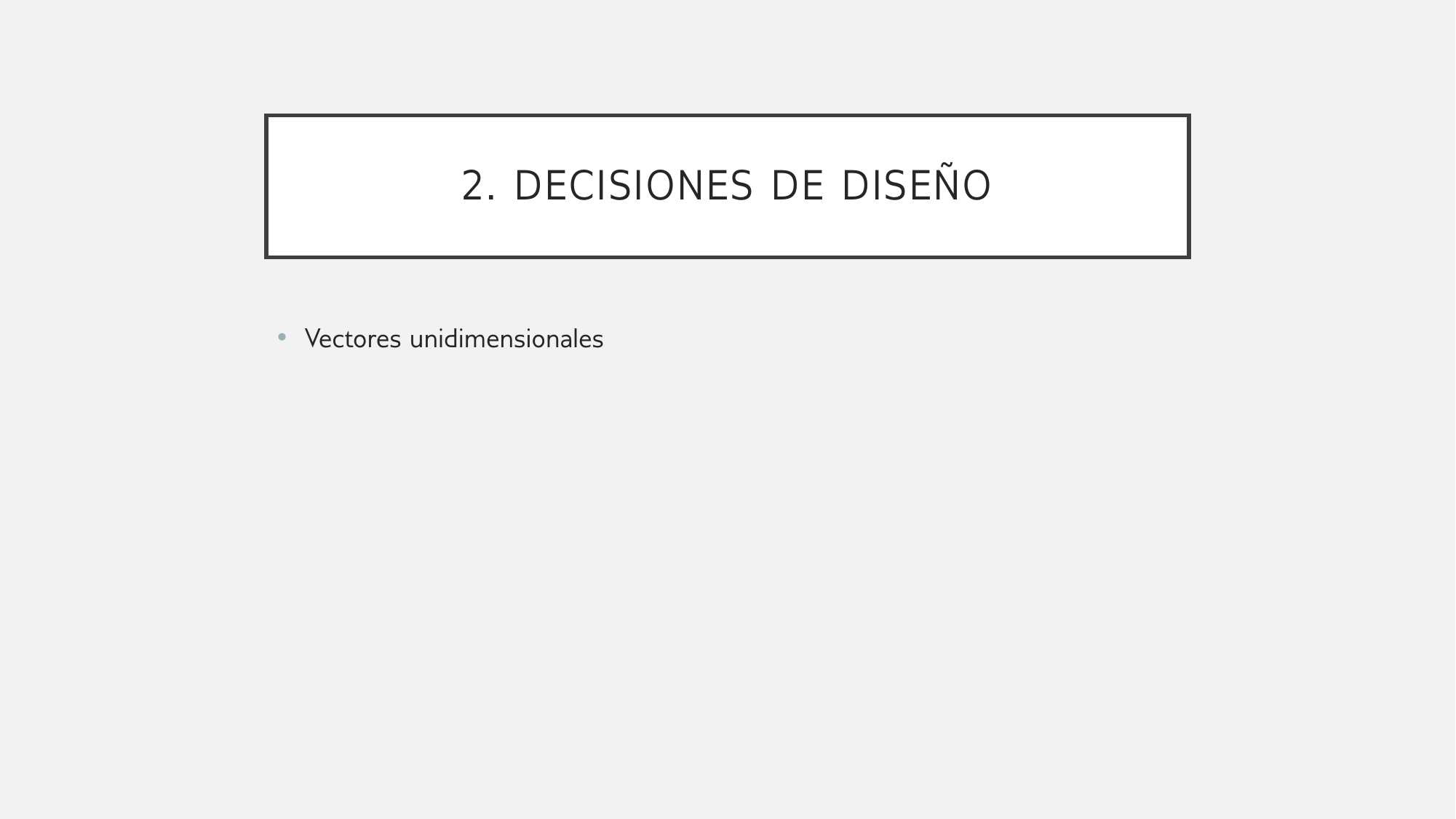

# 2. Decisiones de diseño
Vectores unidimensionales